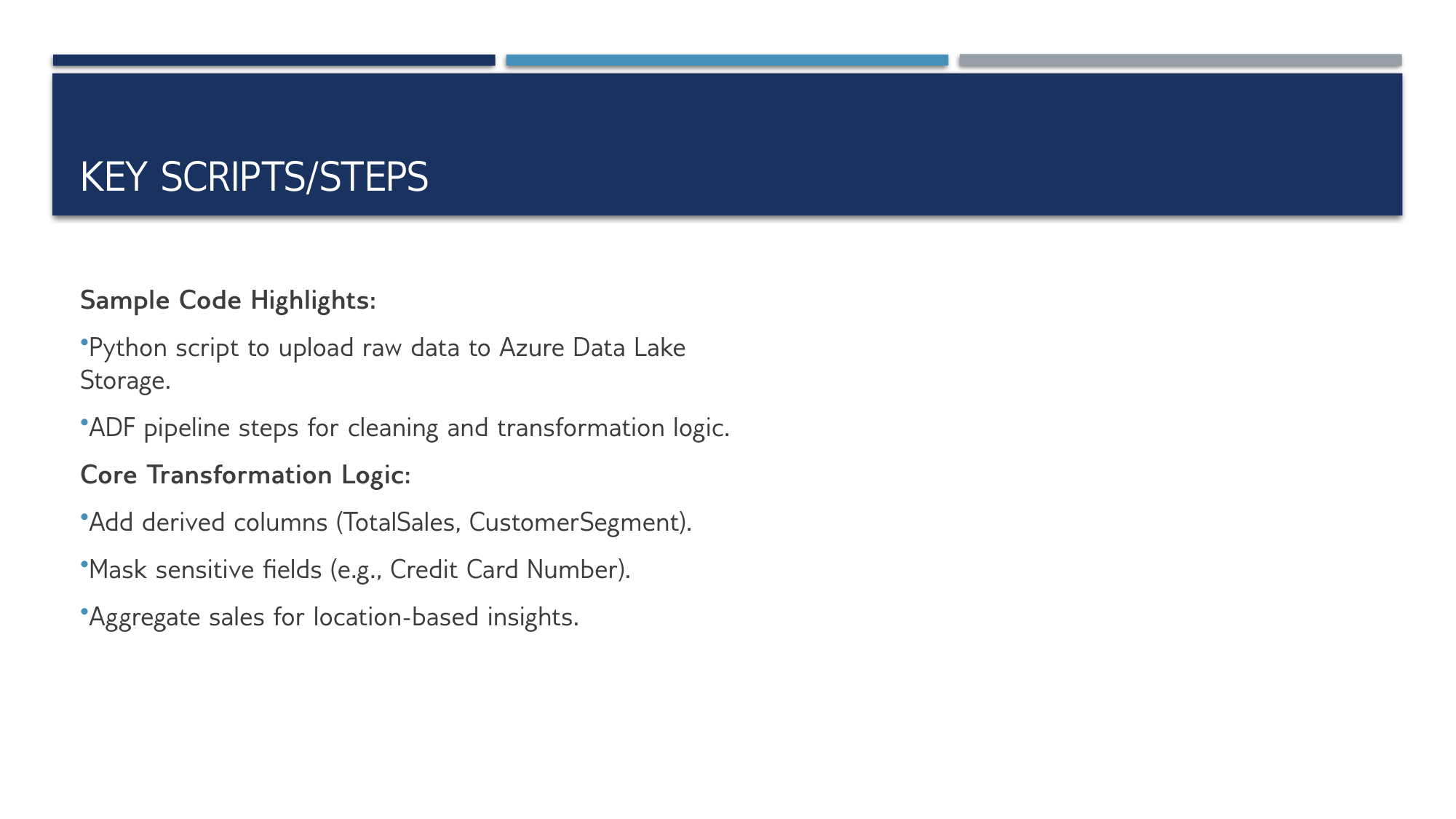

# Key Scripts/Steps
Sample Code Highlights:
Python script to upload raw data to Azure Data Lake Storage.
ADF pipeline steps for cleaning and transformation logic.
Core Transformation Logic:
Add derived columns (TotalSales, CustomerSegment).
Mask sensitive fields (e.g., Credit Card Number).
Aggregate sales for location-based insights.